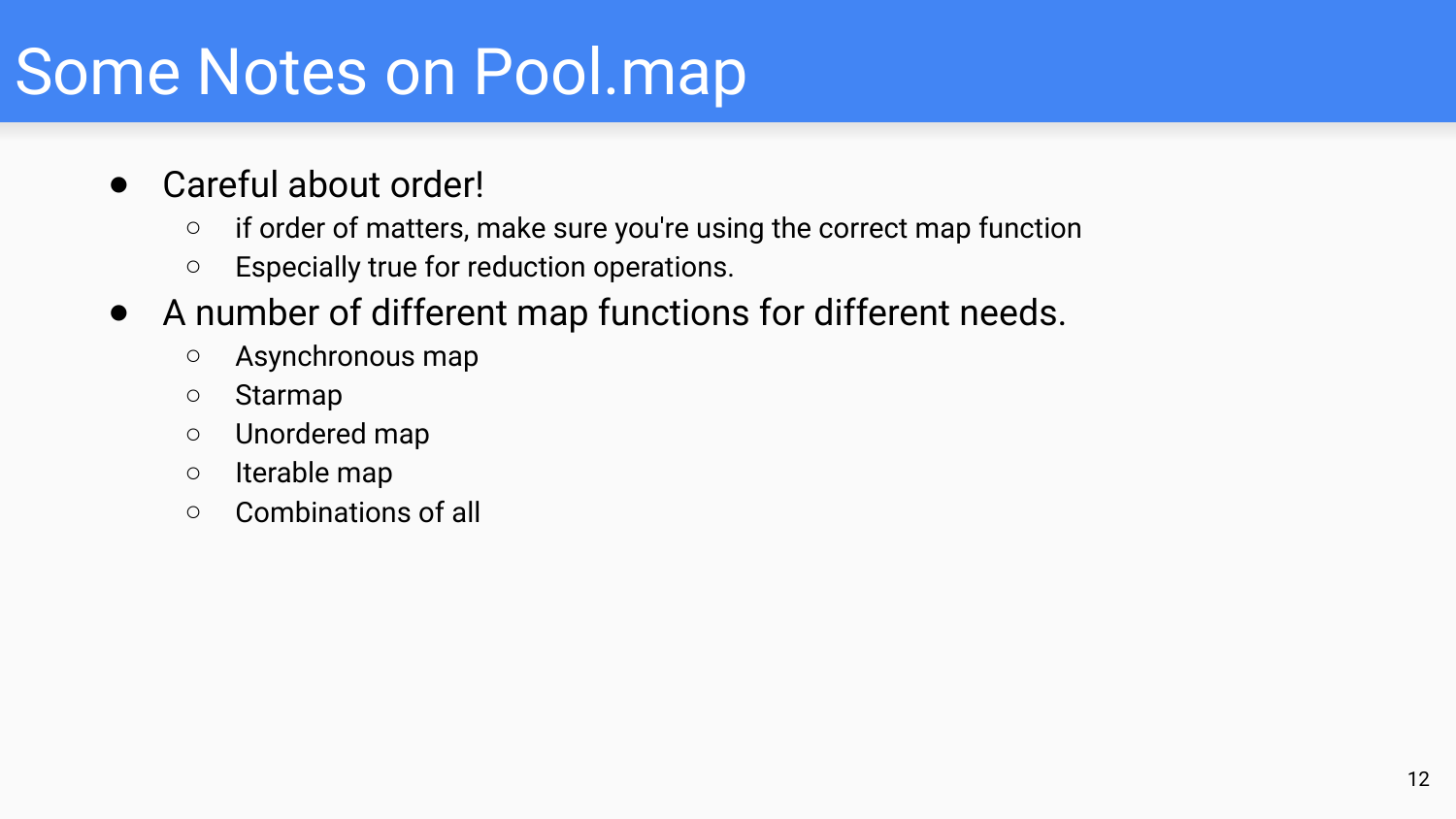

# Some Notes on Pool.map
Careful about order!
if order of matters, make sure you're using the correct map function
Especially true for reduction operations.
A number of different map functions for different needs.
Asynchronous map
Starmap
Unordered map
Iterable map
Combinations of all

12